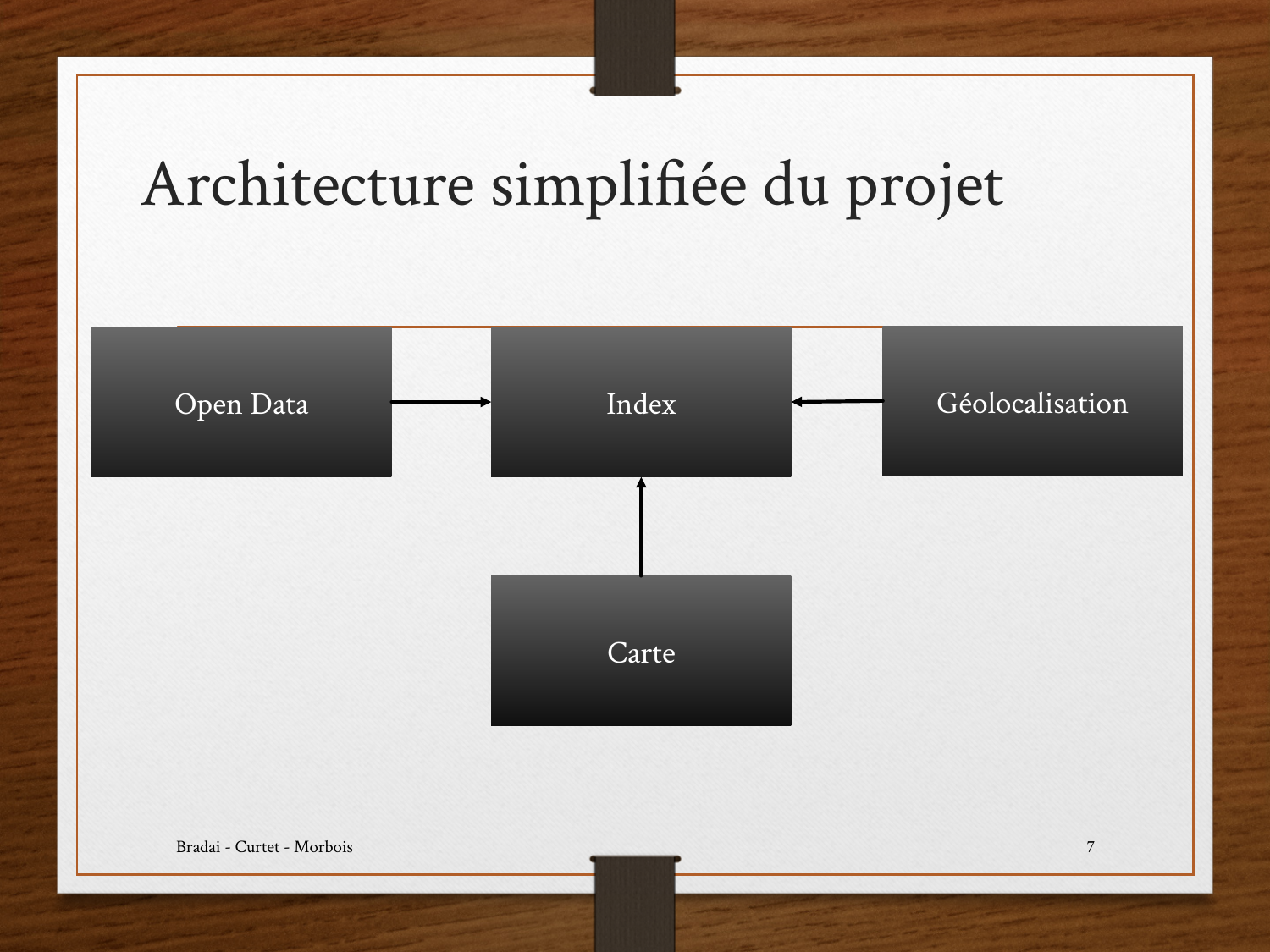

# Architecture simplifiée du projet
Géolocalisation
Open Data
Index
Carte
Bradai - Curtet - Morbois

7